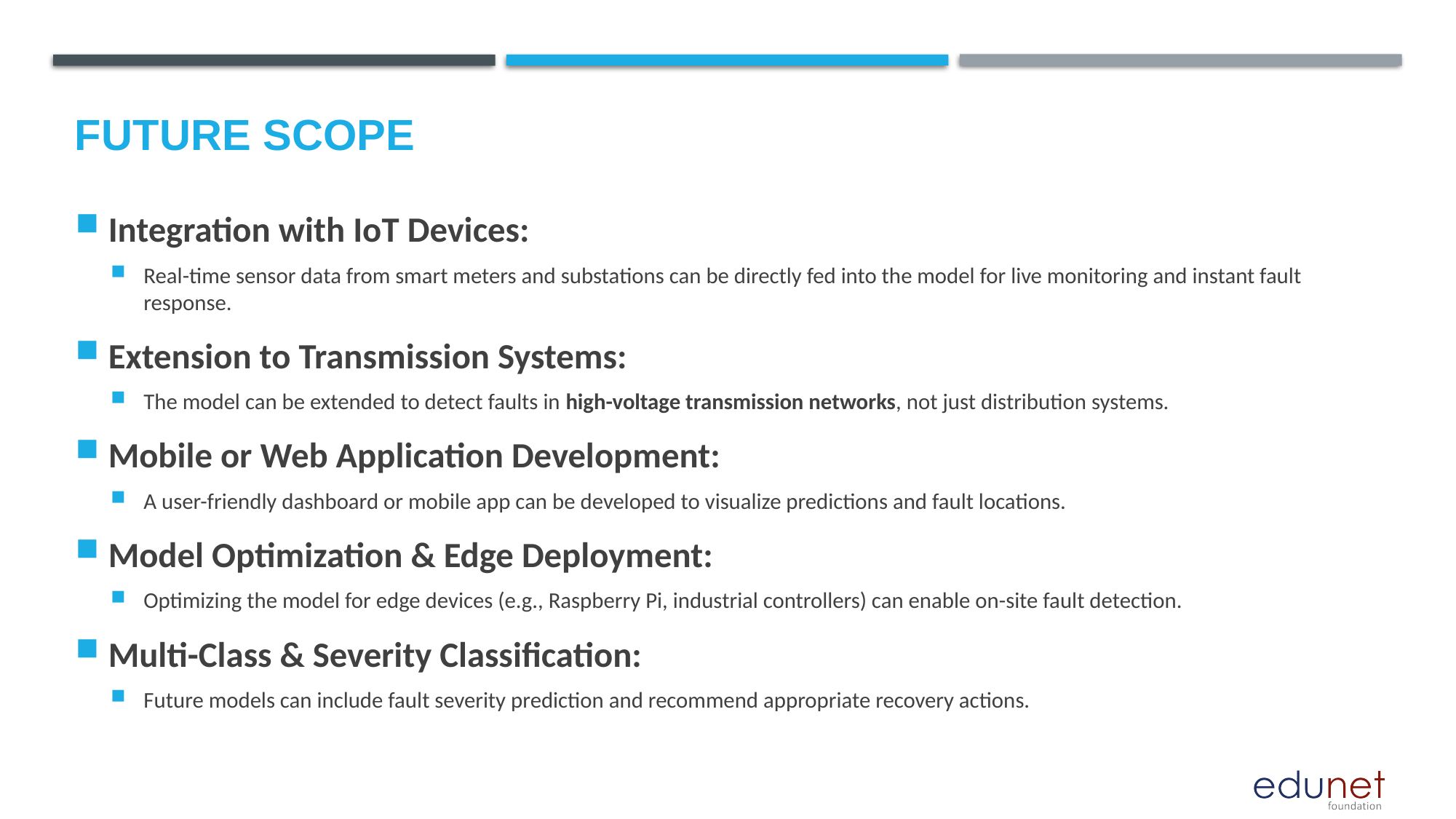

Future scope

Integration with IoT Devices:
Real-time sensor data from smart meters and substations can be directly fed into the model for live monitoring and instant fault response.
Extension to Transmission Systems:
The model can be extended to detect faults in high-voltage transmission networks, not just distribution systems.
Mobile or Web Application Development:
A user-friendly dashboard or mobile app can be developed to visualize predictions and fault locations.
Model Optimization & Edge Deployment:
Optimizing the model for edge devices (e.g., Raspberry Pi, industrial controllers) can enable on-site fault detection.
Multi-Class & Severity Classification:
Future models can include fault severity prediction and recommend appropriate recovery actions.